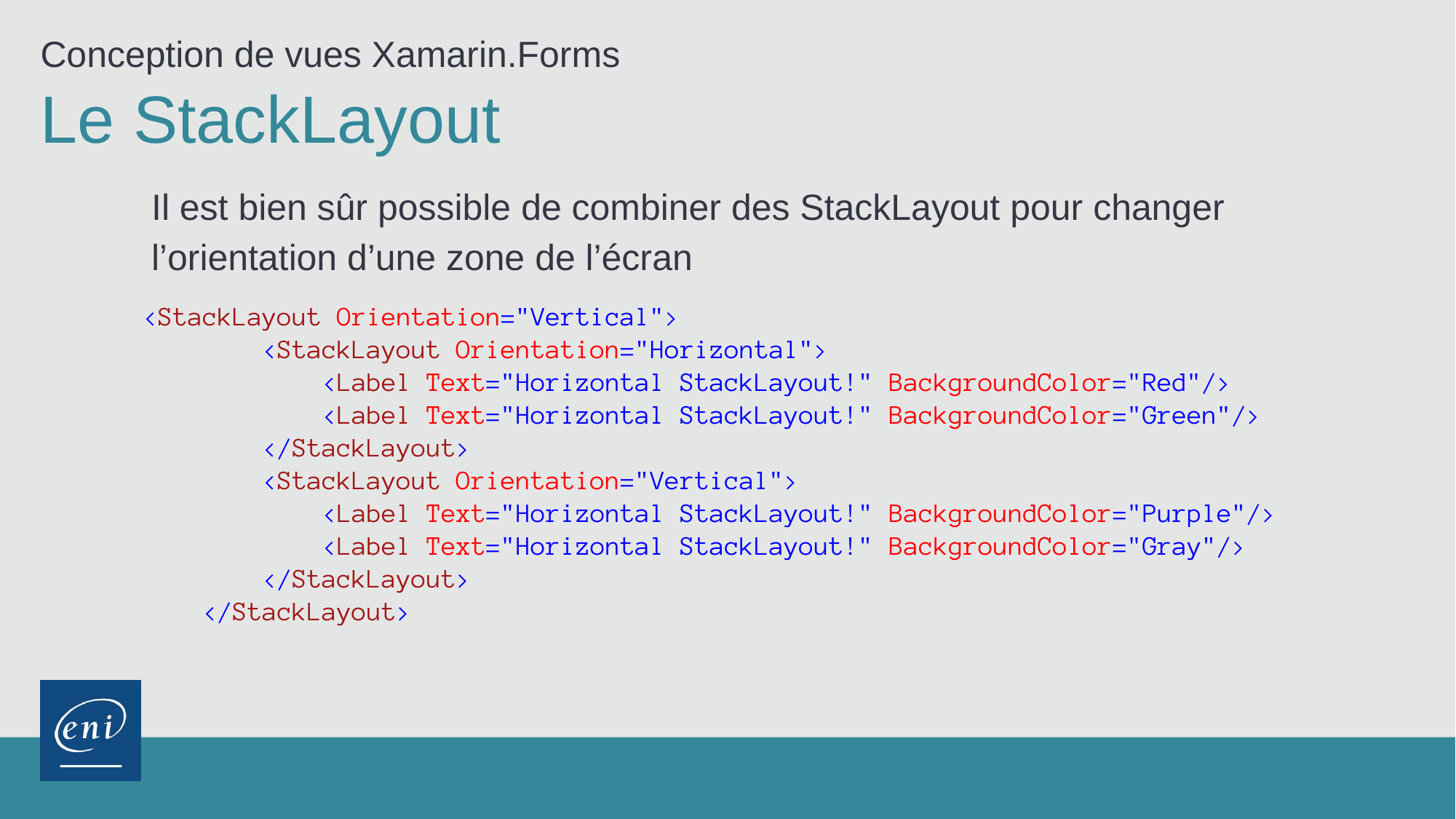

Conception de vues Xamarin.Forms
Le StackLayout
Il est bien sûr possible de combiner des StackLayout pour changer l’orientation d’une zone de l’écran

<StackLayout Orientation="Vertical">
        <StackLayout Orientation="Horizontal">
            <Label Text="Horizontal StackLayout!" BackgroundColor="Red"/>
            <Label Text="Horizontal StackLayout!" BackgroundColor="Green"/>
        </StackLayout>
        <StackLayout Orientation="Vertical">
            <Label Text="Horizontal StackLayout!" BackgroundColor="Purple"/>
            <Label Text="Horizontal StackLayout!" BackgroundColor="Gray"/>
        </StackLayout>
    </StackLayout>